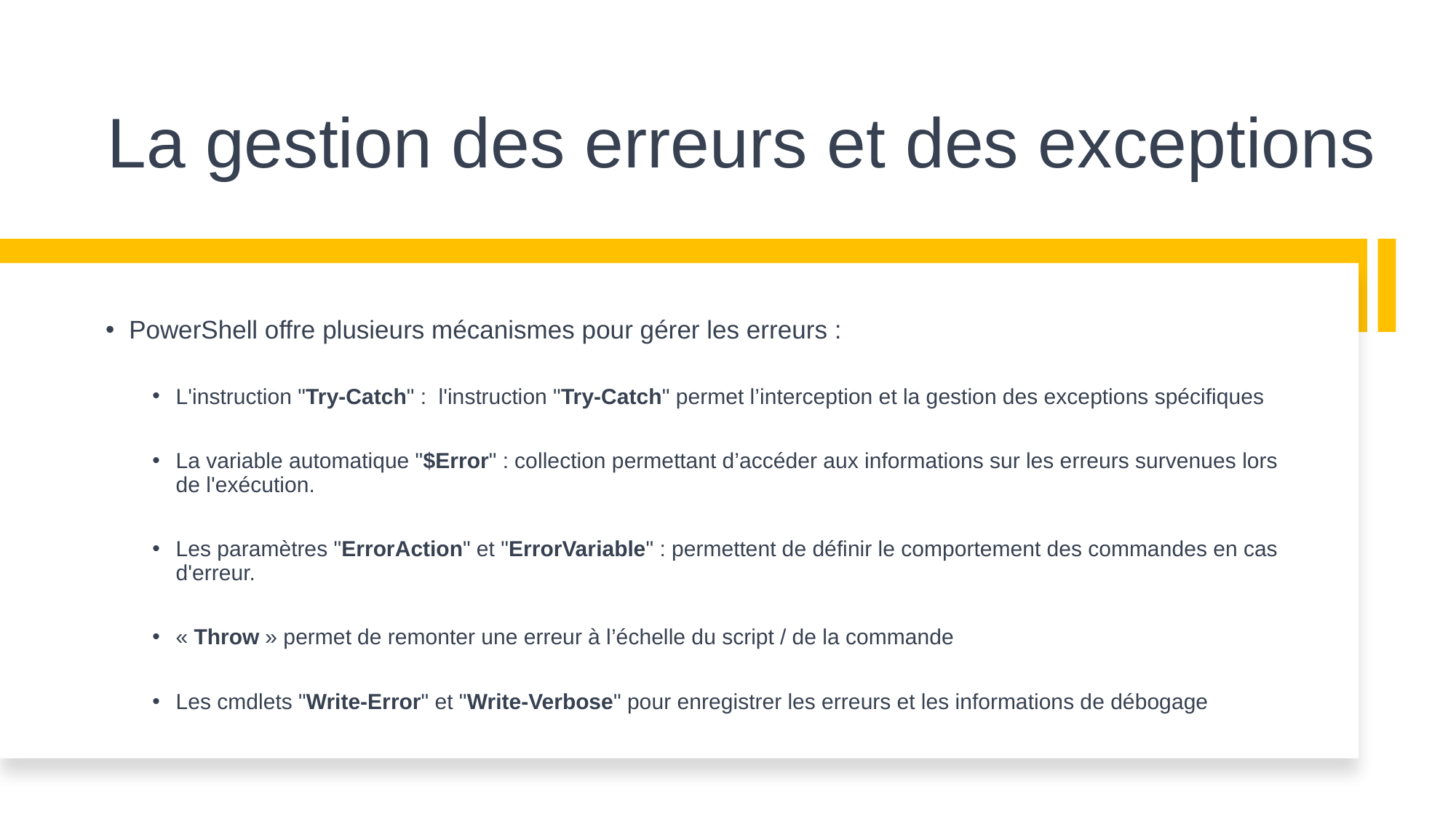

# La gestion des erreurs et des exceptions

PowerShell offre plusieurs mécanismes pour gérer les erreurs :

L'instruction "Try-Catch" :  l'instruction "Try-Catch" permet l’interception et la gestion des exceptions spécifiques

La variable automatique "$Error" : collection permettant d’accéder aux informations sur les erreurs survenues lors de l'exécution.

Les paramètres "ErrorAction" et "ErrorVariable" : permettent de définir le comportement des commandes en cas d'erreur.

« Throw » permet de remonter une erreur à l’échelle du script / de la commande

Les cmdlets "Write-Error" et "Write-Verbose" pour enregistrer les erreurs et les informations de débogage